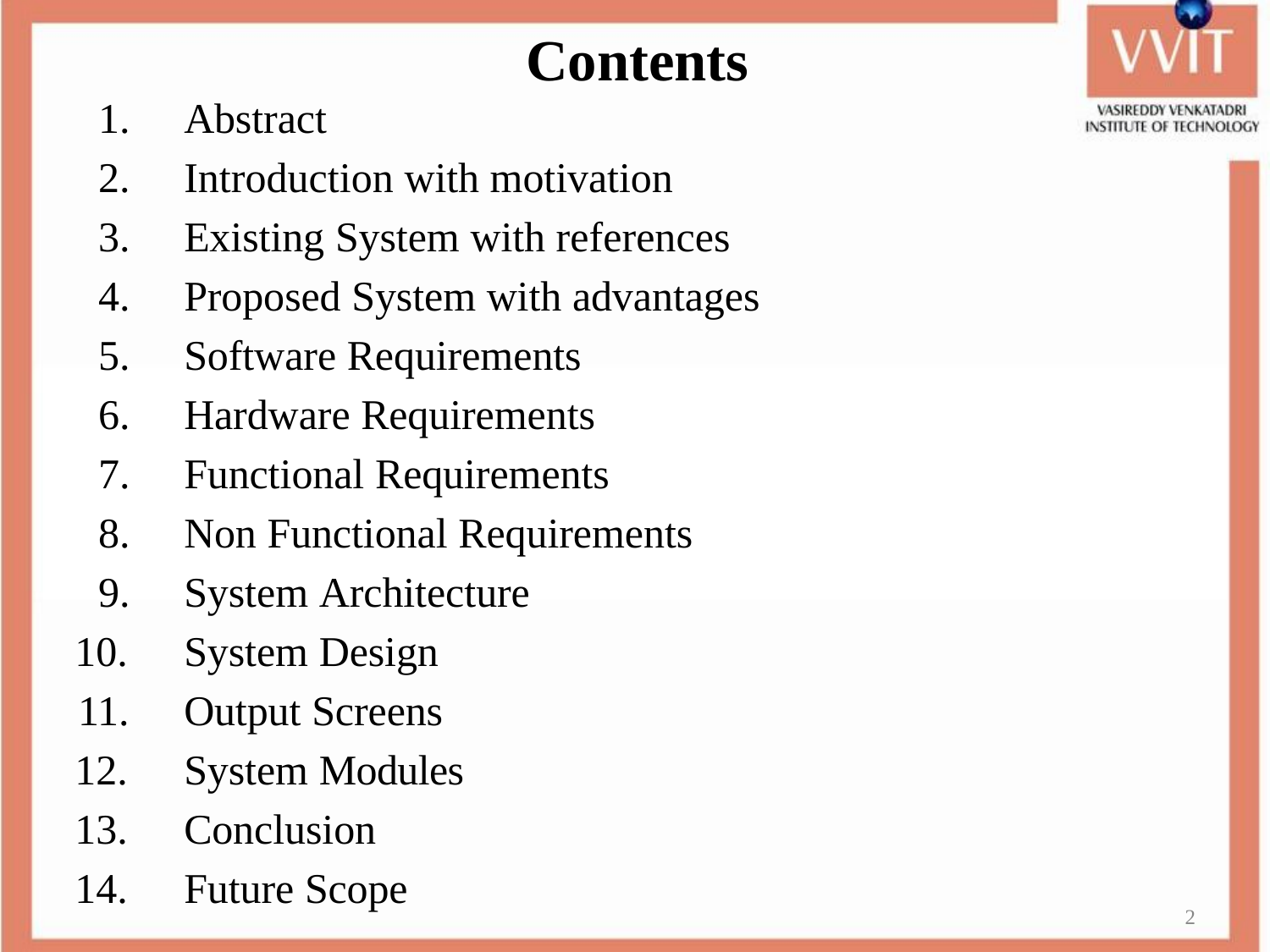

# Contents
Abstract
Introduction with motivation
Existing System with references
Proposed System with advantages
Software Requirements
Hardware Requirements
Functional Requirements
Non Functional Requirements
System Architecture
System Design
Output Screens
System Modules
Conclusion
Future Scope
2